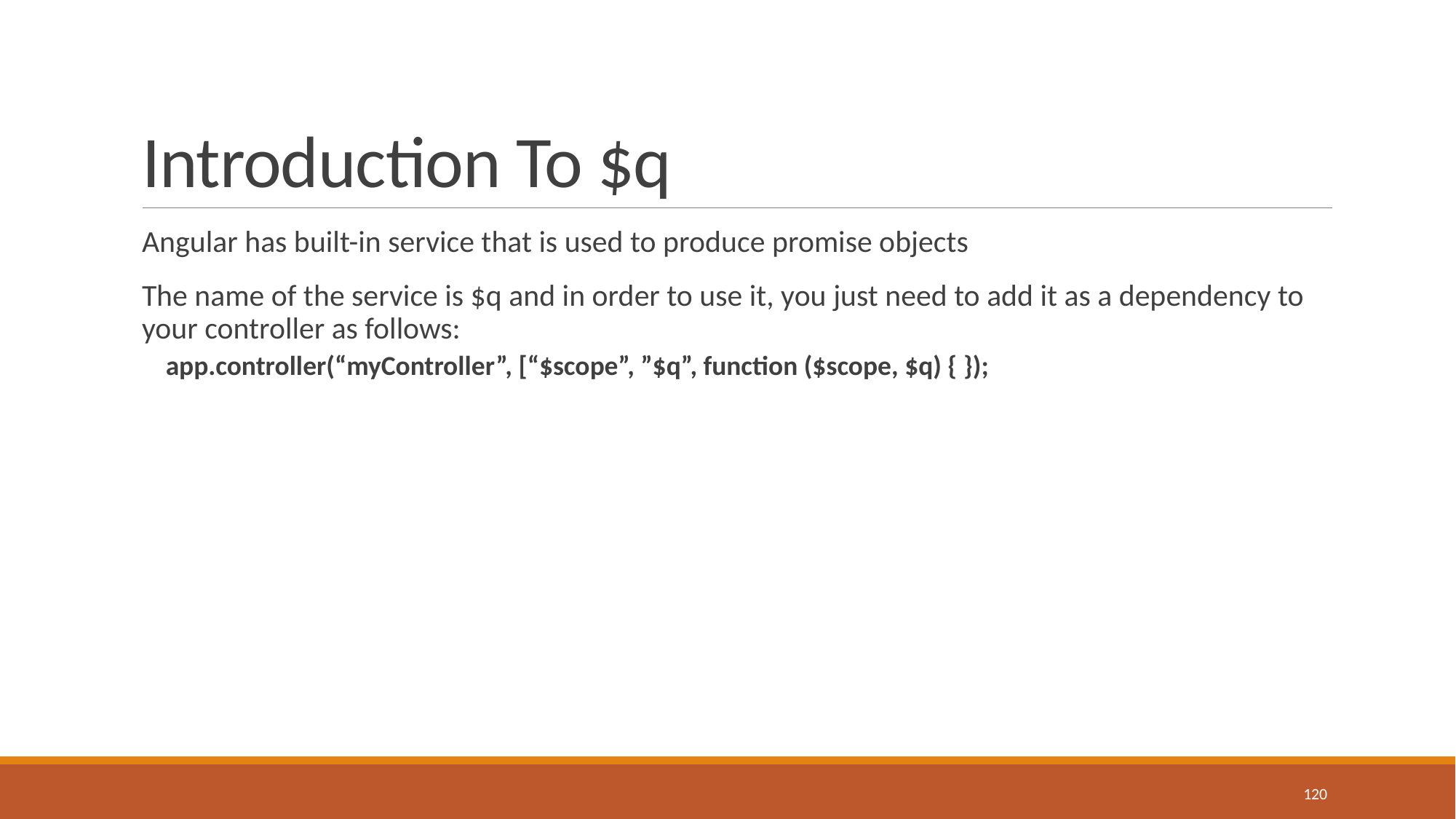

# Introduction To $q
Angular has built-in service that is used to produce promise objects
The name of the service is $q and in order to use it, you just need to add it as a dependency to your controller as follows:
app.controller(“myController”, [“$scope”, ”$q”, function ($scope, $q) { });
120